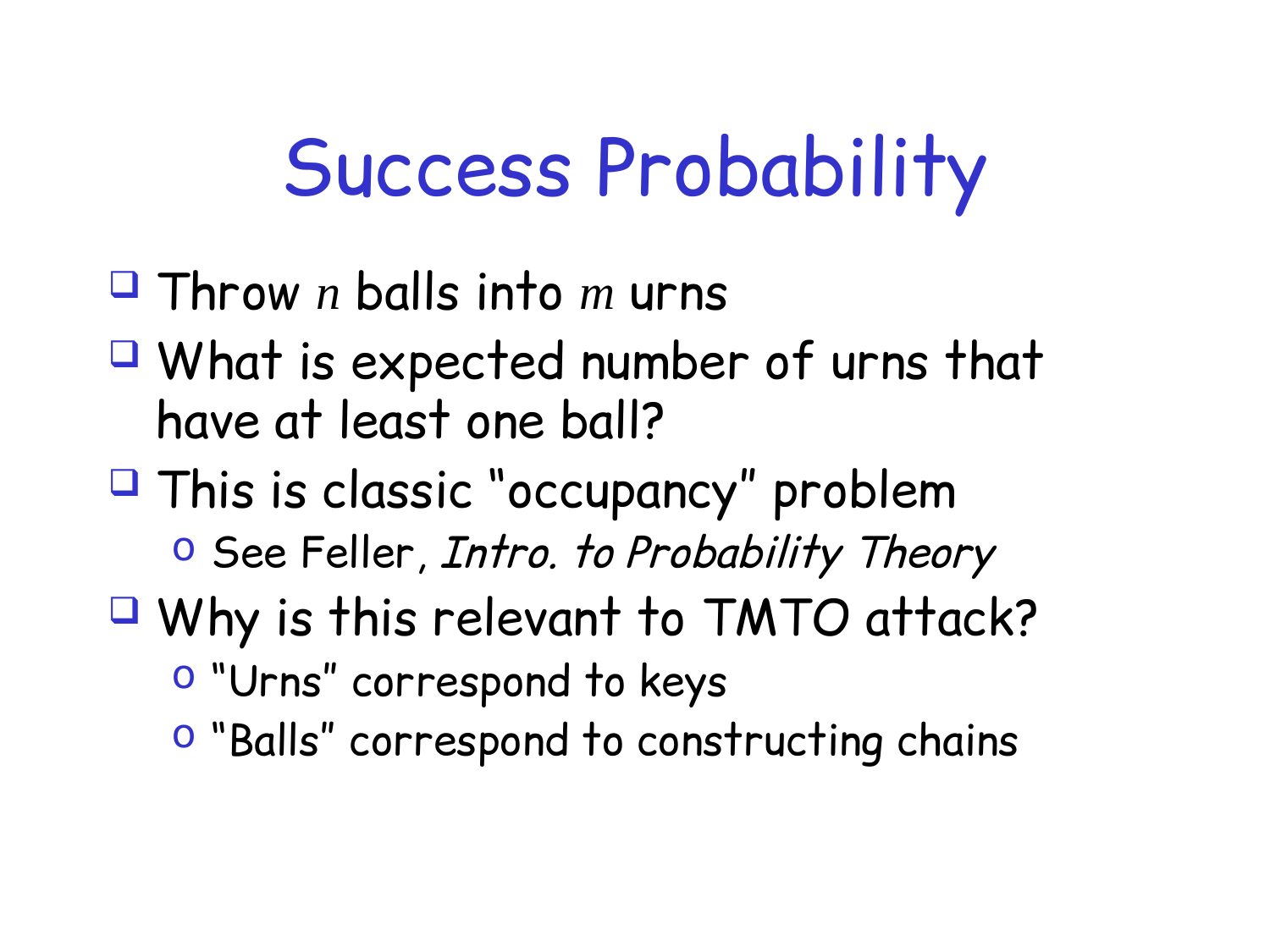

# Success Probability
Throw n balls into m urns
What is expected number of urns that have at least one ball?
This is classic “occupancy” problem
See Feller, Intro. to Probability Theory
Why is this relevant to TMTO attack?
“Urns” correspond to keys
“Balls” correspond to constructing chains